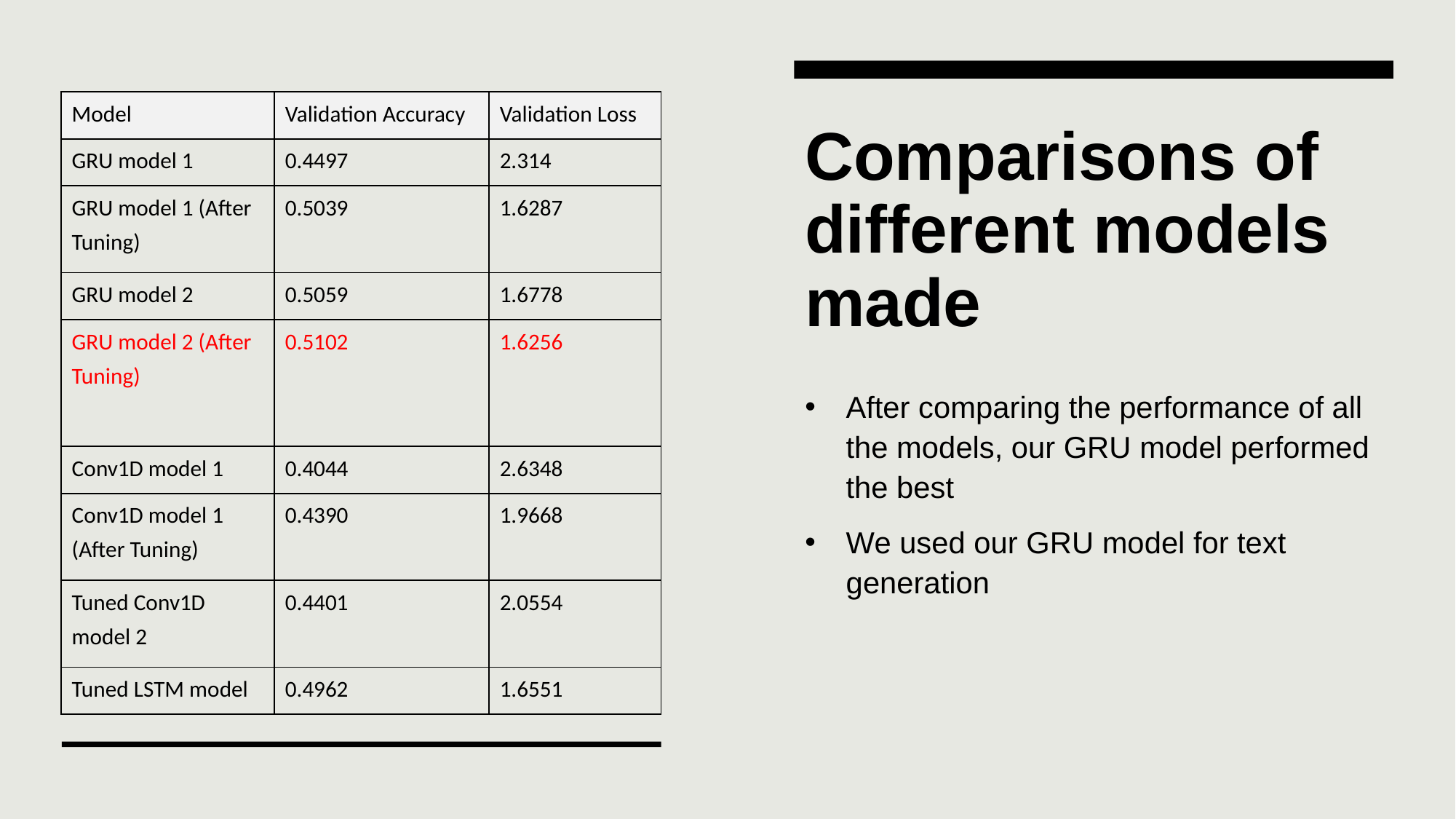

| Model | Validation Accuracy | Validation Loss |
| --- | --- | --- |
| GRU model 1 | 0.4497 | 2.314 |
| GRU model 1 (After Tuning) | 0.5039 | 1.6287 |
| GRU model 2 | 0.5059 | 1.6778 |
| GRU model 2 (After Tuning) | 0.5102 | 1.6256 |
| Conv1D model 1 | 0.4044 | 2.6348 |
| Conv1D model 1 (After Tuning) | 0.4390 | 1.9668 |
| Tuned Conv1D model 2 | 0.4401 | 2.0554 |
| Tuned LSTM model | 0.4962 | 1.6551 |
# Comparisons of different models made
After comparing the performance of all the models, our GRU model performed the best
We used our GRU model for text generation